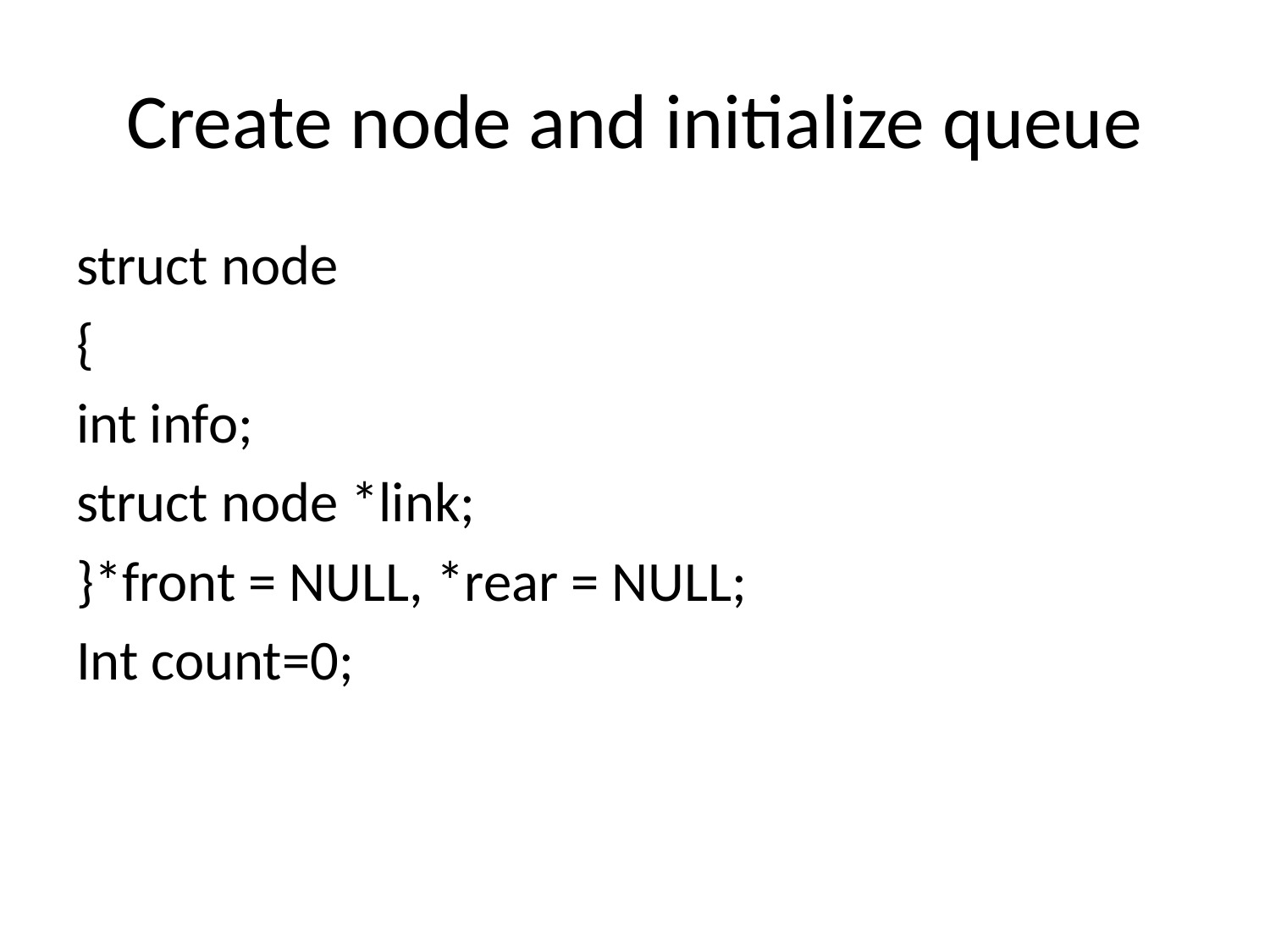

# Create node and initialize queue
struct node
{
int info;
struct node *link;
}*front = NULL, *rear = NULL;
Int count=0;